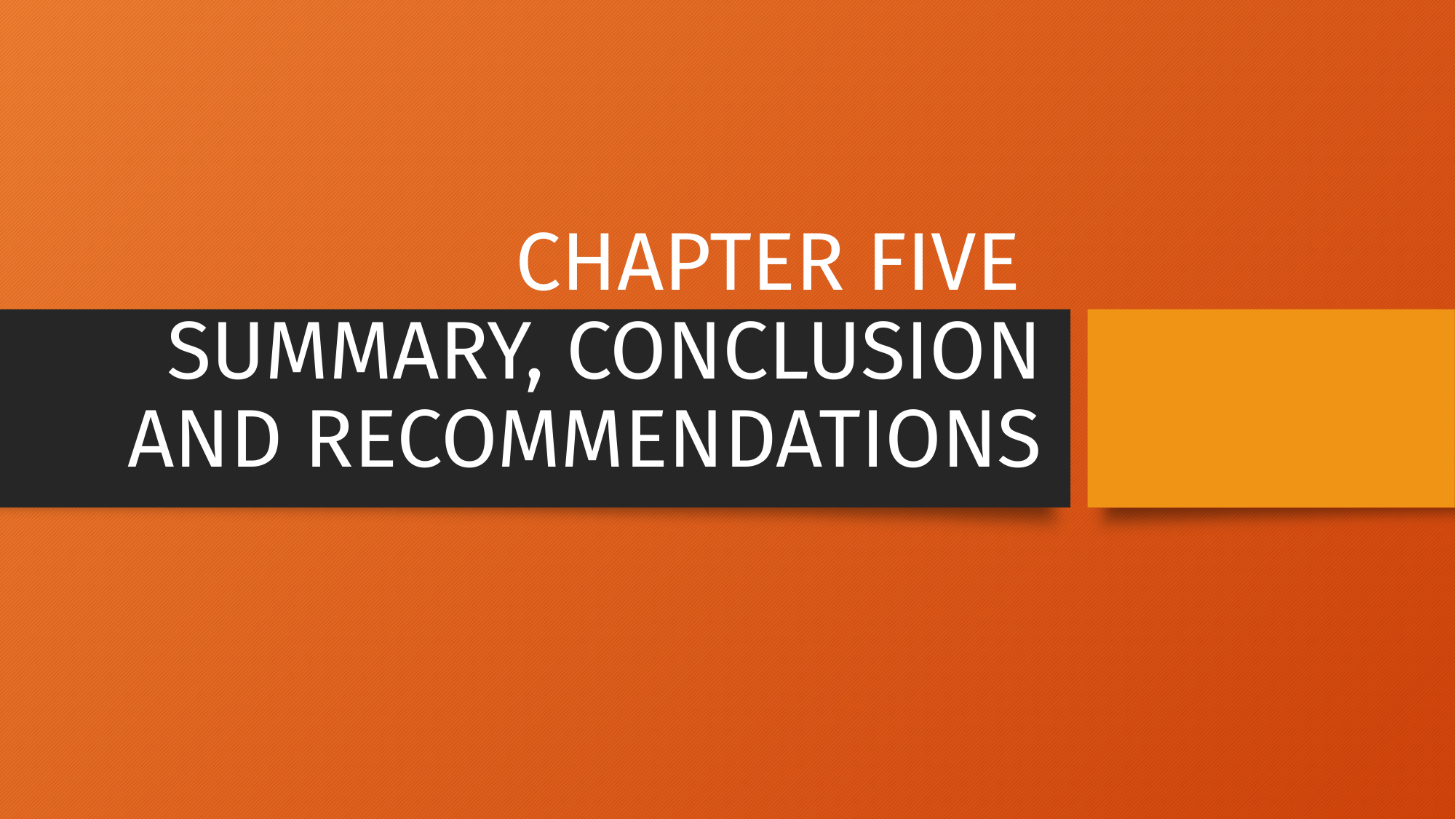

# CHAPTER FIVE SUMMARY, CONCLUSION AND RECOMMENDATIONS